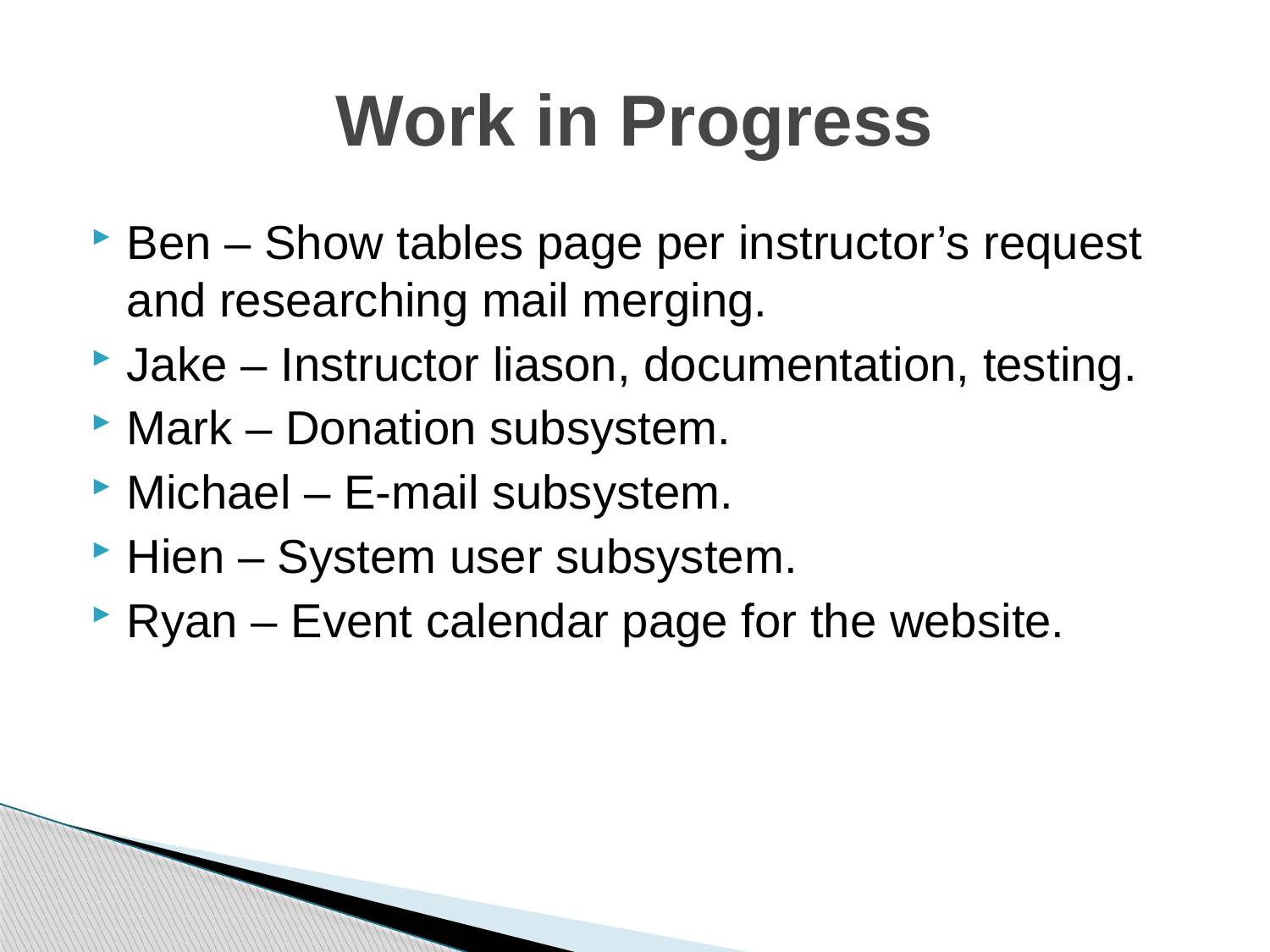

# Work in Progress
Ben – Show tables page per instructor’s request and researching mail merging.
Jake – Instructor liason, documentation, testing.
Mark – Donation subsystem.
Michael – E-mail subsystem.
Hien – System user subsystem.
Ryan – Event calendar page for the website.